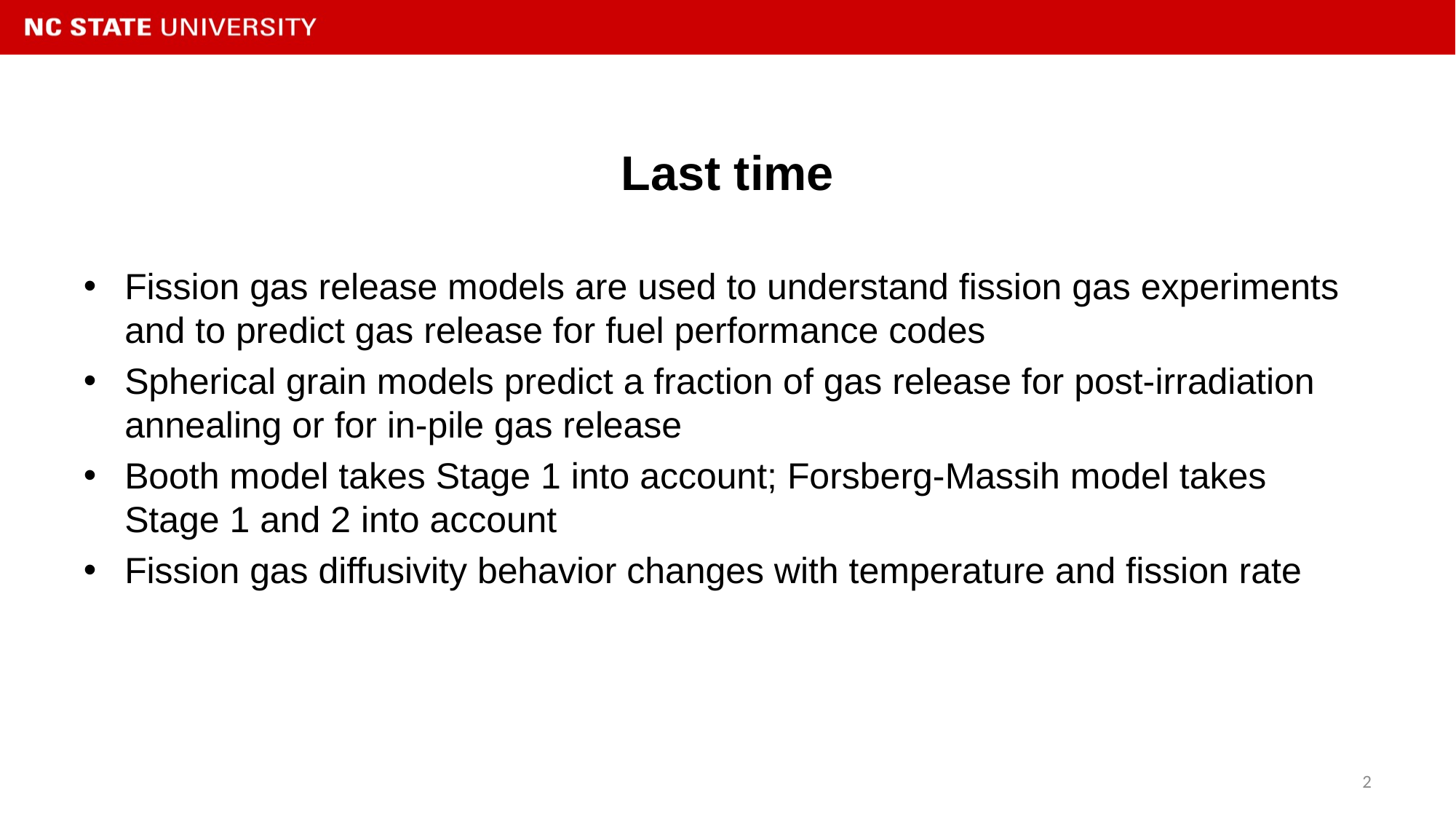

# Last time
Fission gas release models are used to understand fission gas experiments and to predict gas release for fuel performance codes
Spherical grain models predict a fraction of gas release for post-irradiation annealing or for in-pile gas release
Booth model takes Stage 1 into account; Forsberg-Massih model takes Stage 1 and 2 into account
Fission gas diffusivity behavior changes with temperature and fission rate

2